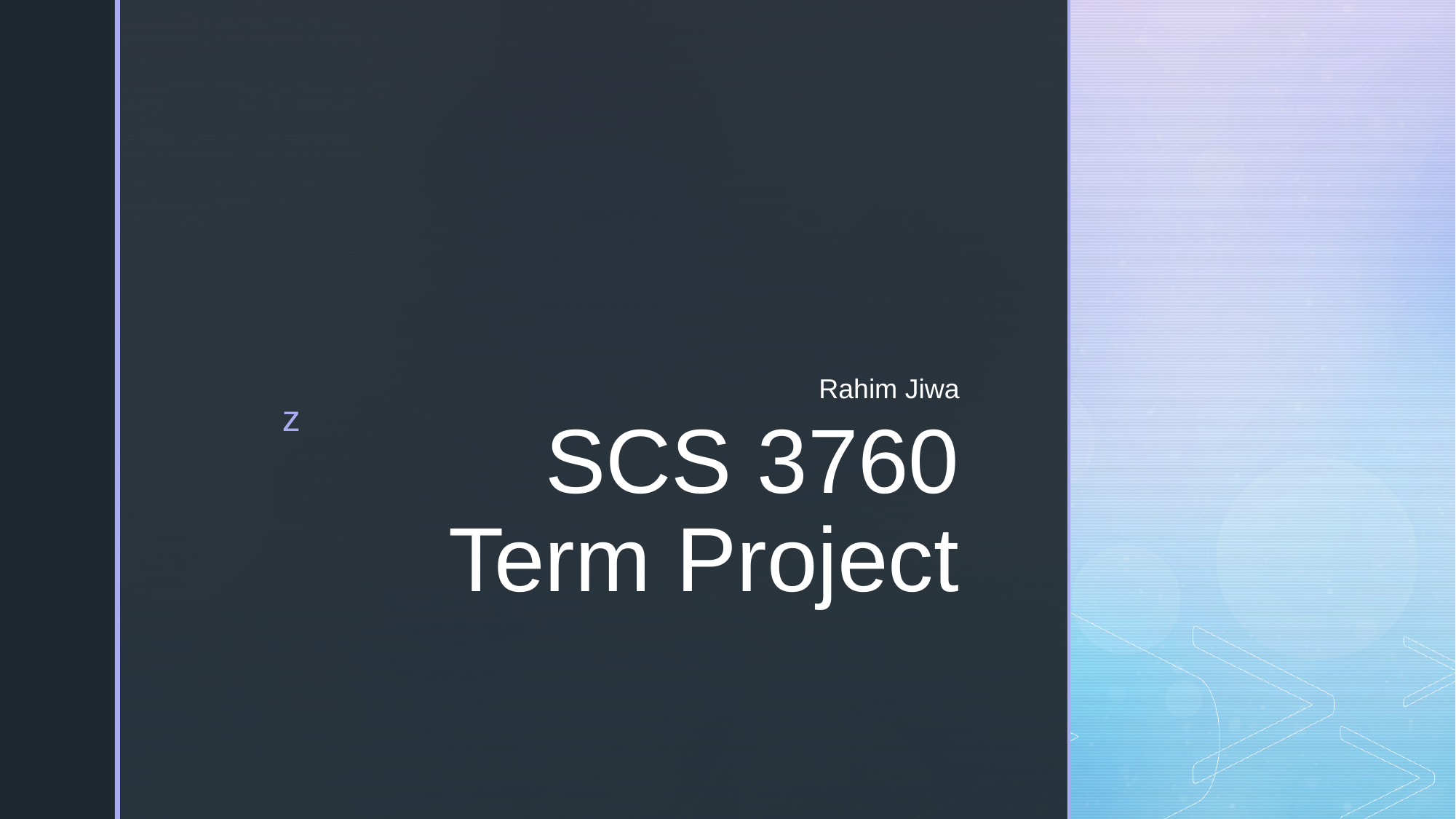

Rahim Jiwa
# SCS 3760 Term Project